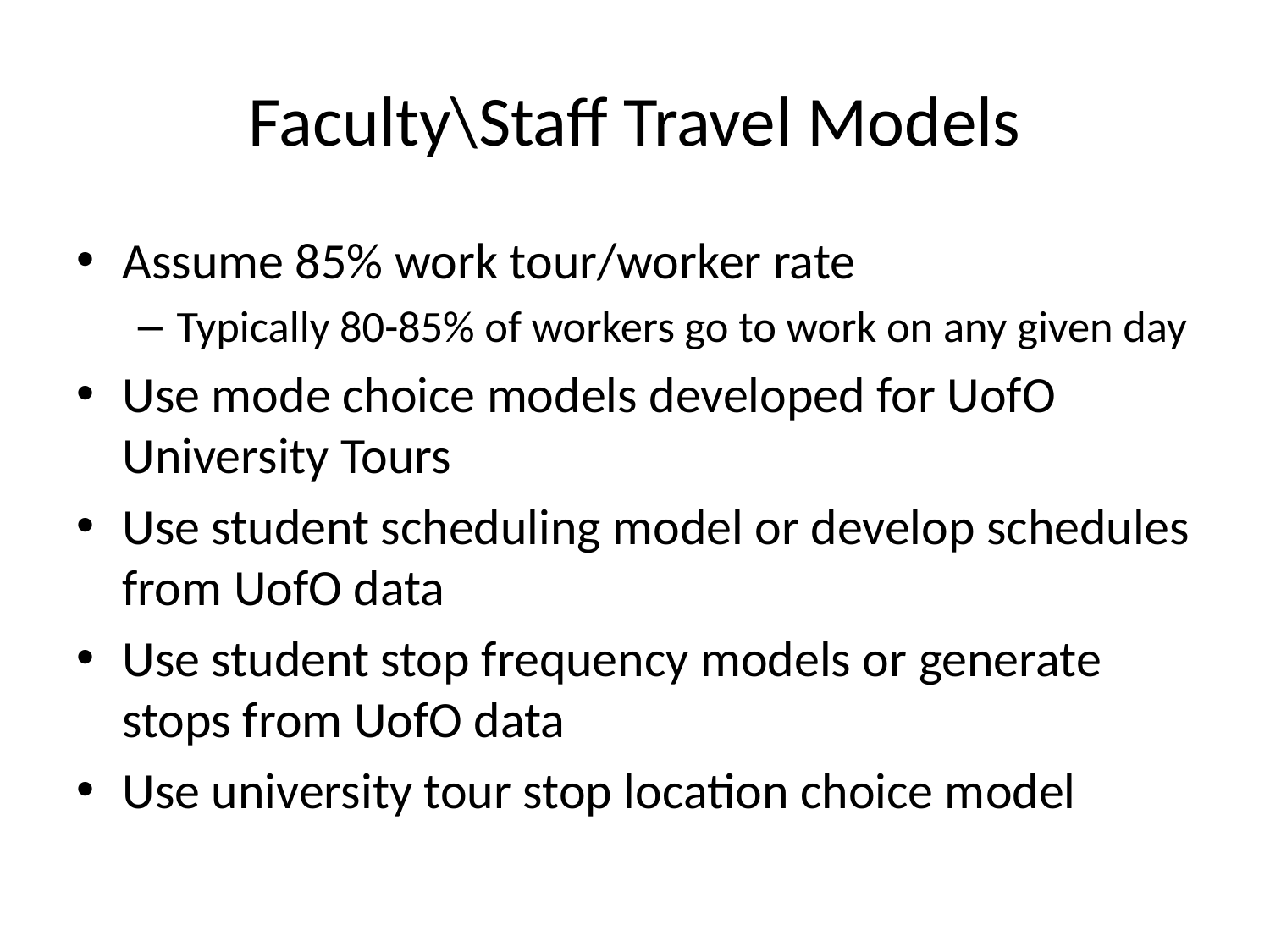

# Faculty\Staff Travel Models
Assume 85% work tour/worker rate
Typically 80-85% of workers go to work on any given day
Use mode choice models developed for UofO University Tours
Use student scheduling model or develop schedules from UofO data
Use student stop frequency models or generate stops from UofO data
Use university tour stop location choice model